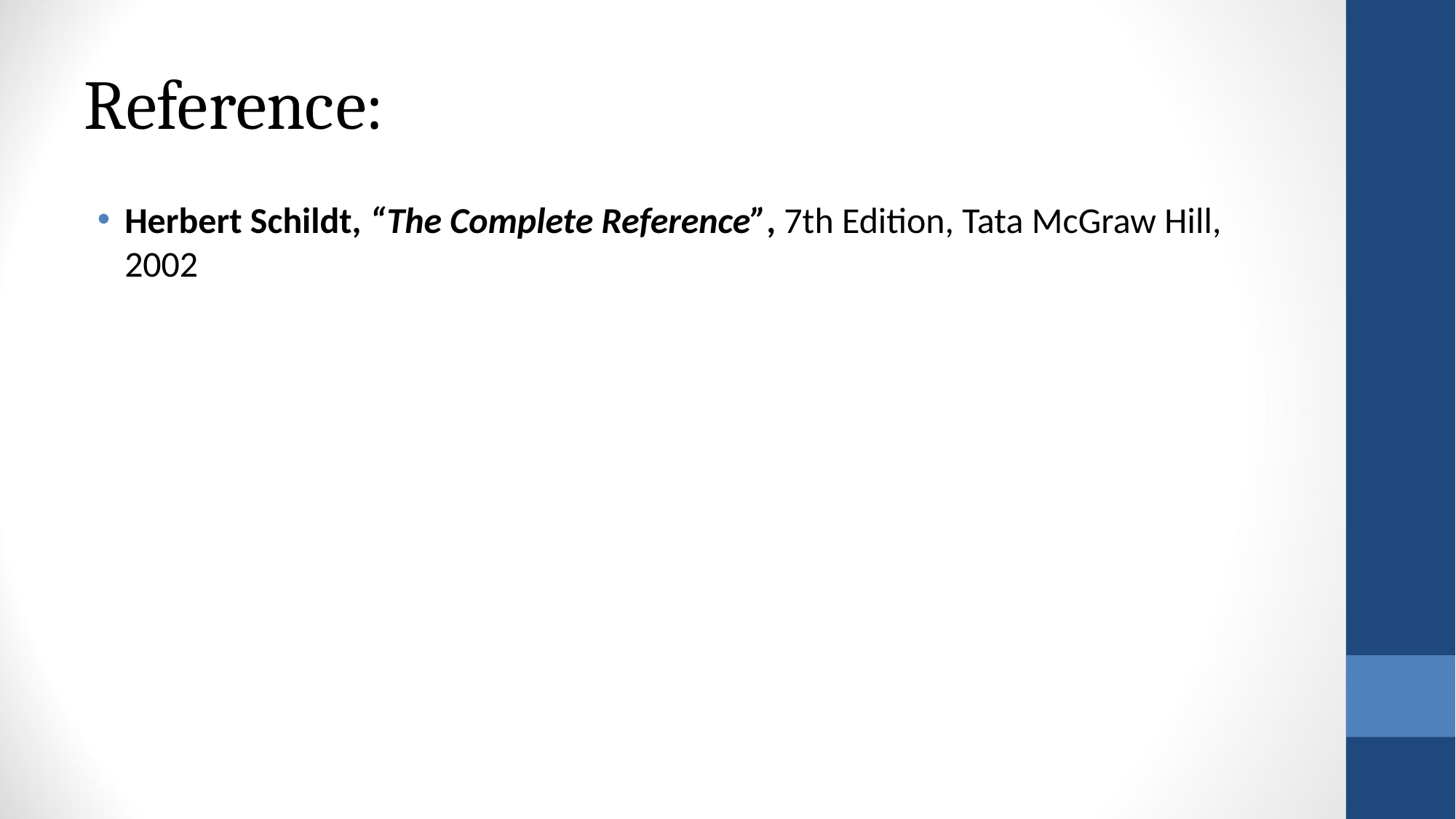

# Reference:
Herbert Schildt, “The Complete Reference”, 7th Edition, Tata McGraw Hill, 2002